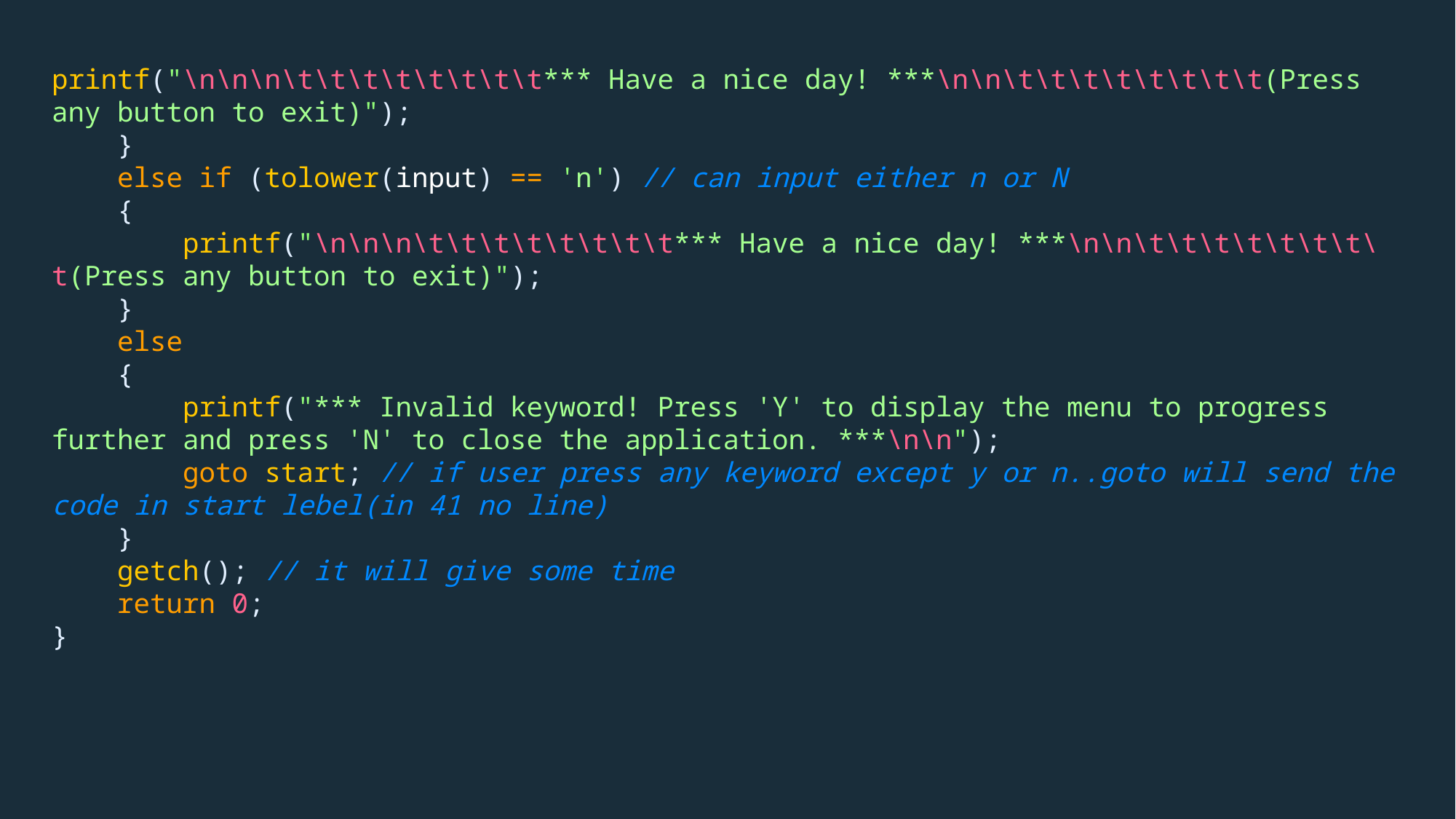

printf("\n\n\n\t\t\t\t\t\t\t\t*** Have a nice day! ***\n\n\t\t\t\t\t\t\t\t(Press any button to exit)");
    }
    else if (tolower(input) == 'n') // can input either n or N
    {
        printf("\n\n\n\t\t\t\t\t\t\t\t*** Have a nice day! ***\n\n\t\t\t\t\t\t\t\t(Press any button to exit)");
    }
    else
    {
        printf("*** Invalid keyword! Press 'Y' to display the menu to progress further and press 'N' to close the application. ***\n\n");
        goto start; // if user press any keyword except y or n..goto will send the code in start lebel(in 41 no line)
    }
    getch(); // it will give some time
    return 0;
}